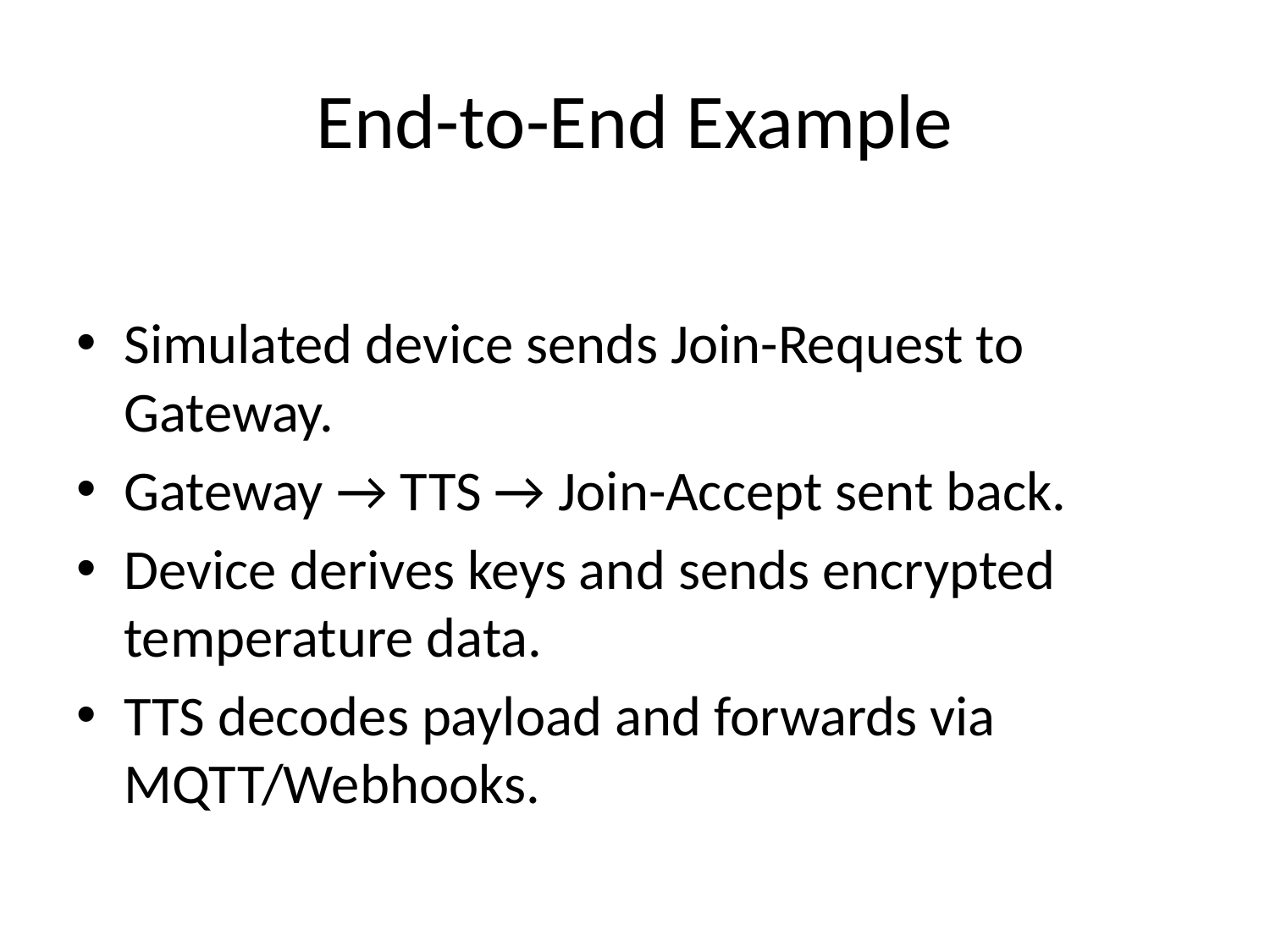

# End-to-End Example

Simulated device sends Join-Request to Gateway.
Gateway → TTS → Join-Accept sent back.
Device derives keys and sends encrypted temperature data.
TTS decodes payload and forwards via MQTT/Webhooks.